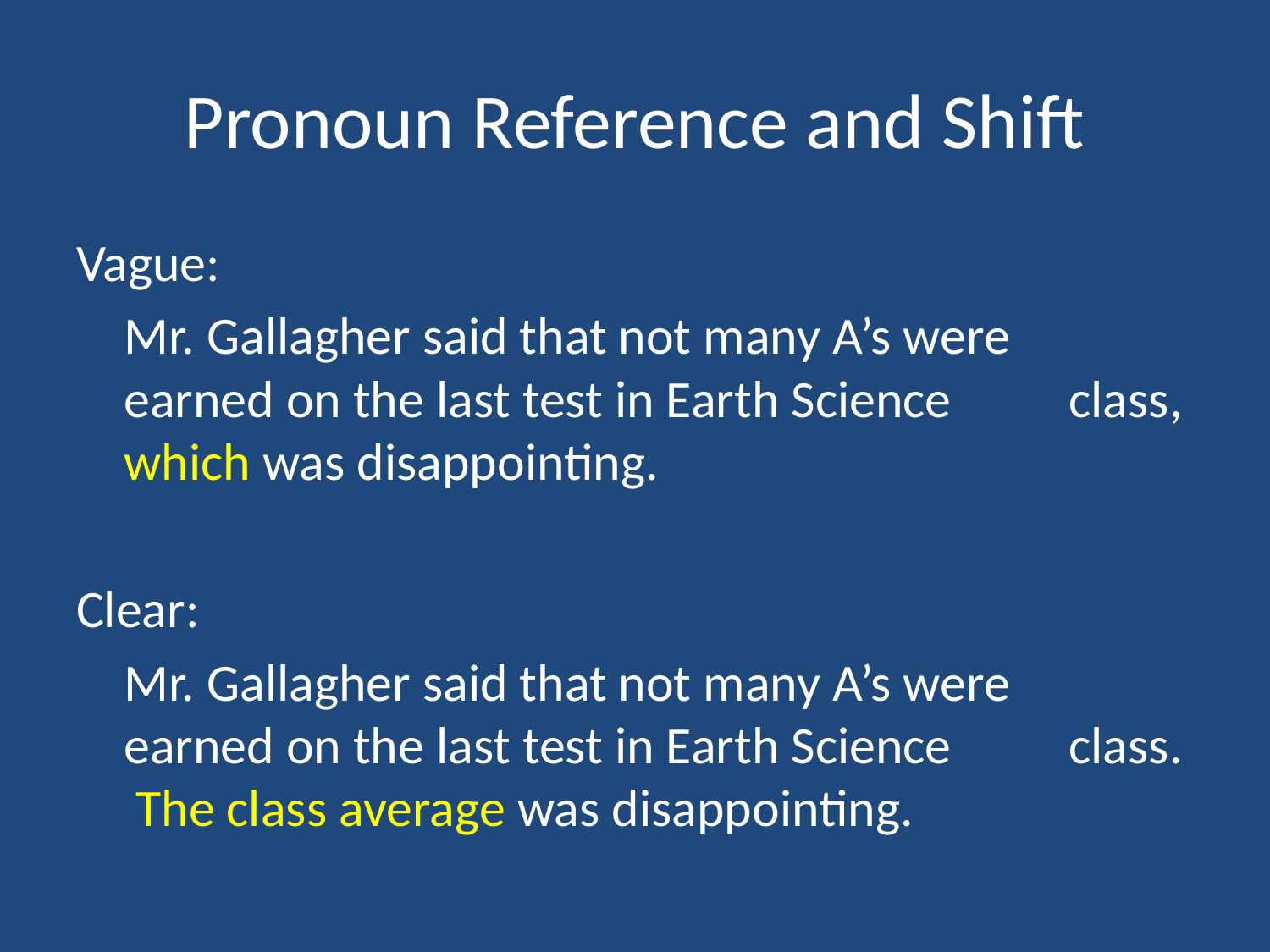

# Pronoun Reference and Shift
Vague:
		Mr. Gallagher said that not many A’s were 	earned on the last test in Earth Science 	class, which was disappointing.

Clear:
		Mr. Gallagher said that not many A’s were 	earned on the last test in Earth Science 	class.  The class average was disappointing.